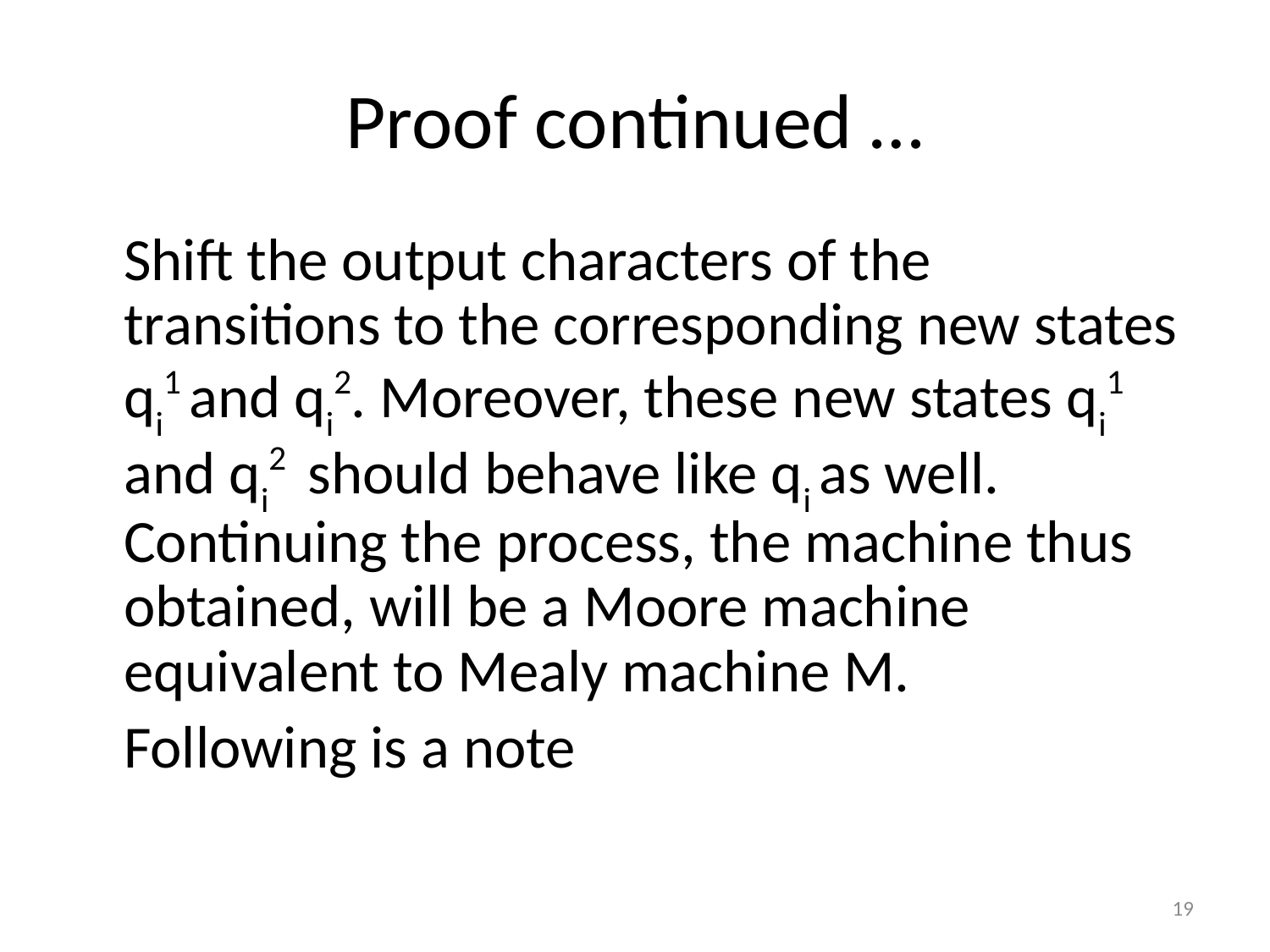

# Proof continued …
	Shift the output characters of the transitions to the corresponding new states qi1 and qi2. Moreover, these new states qi1 and qi2  should behave like qi as well. Continuing the process, the machine thus obtained, will be a Moore machine equivalent to Mealy machine M.
	Following is a note
19